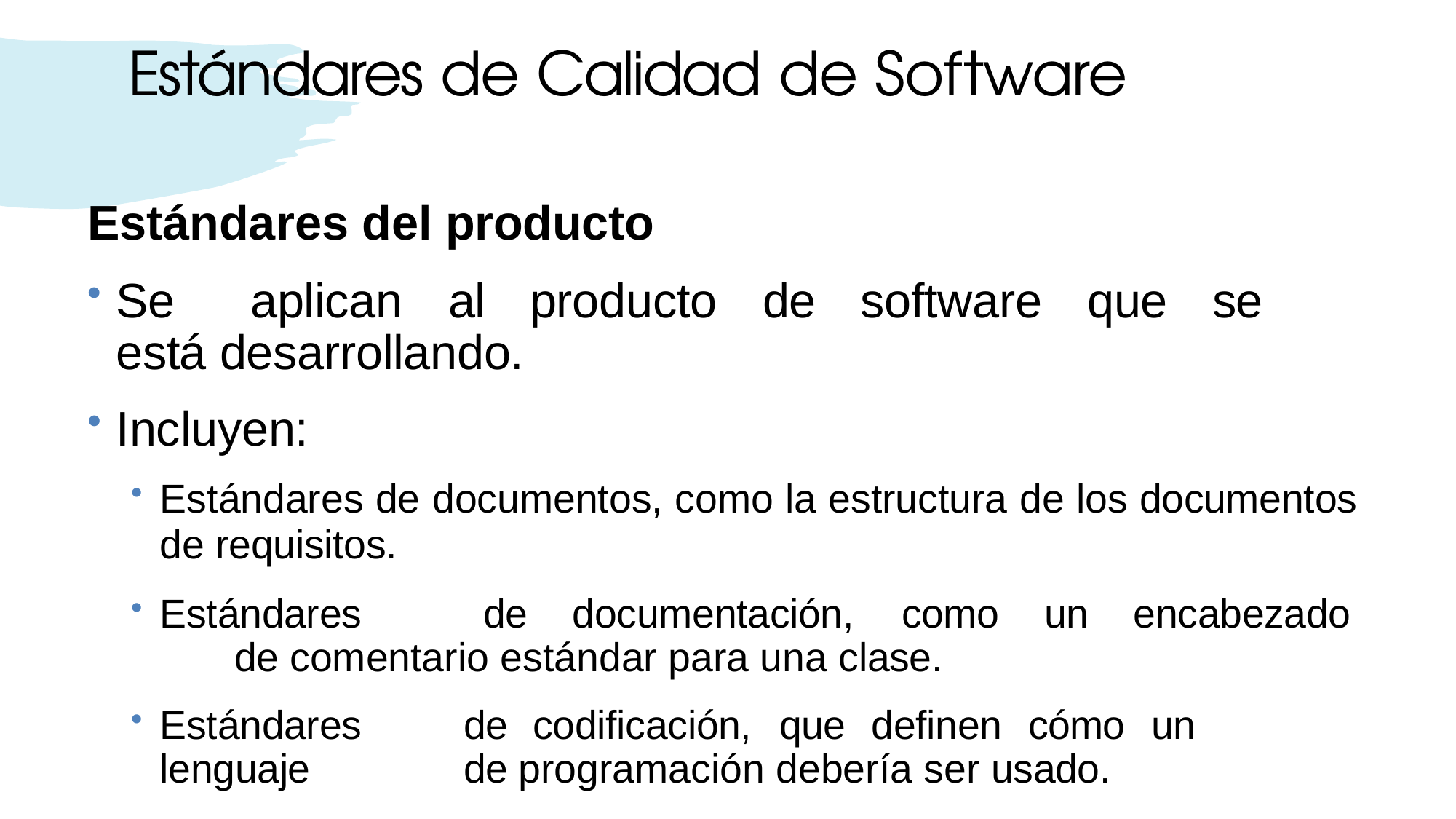

# Estándares de Calidad de Software
Estándares del producto
Se	aplican	al	producto	de	software	que	se	está desarrollando.
Incluyen:
Estándares de documentos, como la estructura de los documentos
de requisitos.
Estándares	de	documentación,	como	un	encabezado	de comentario estándar para una clase.
Estándares	de	codificación,	que	definen	cómo	un	lenguaje	de programación debería ser usado.